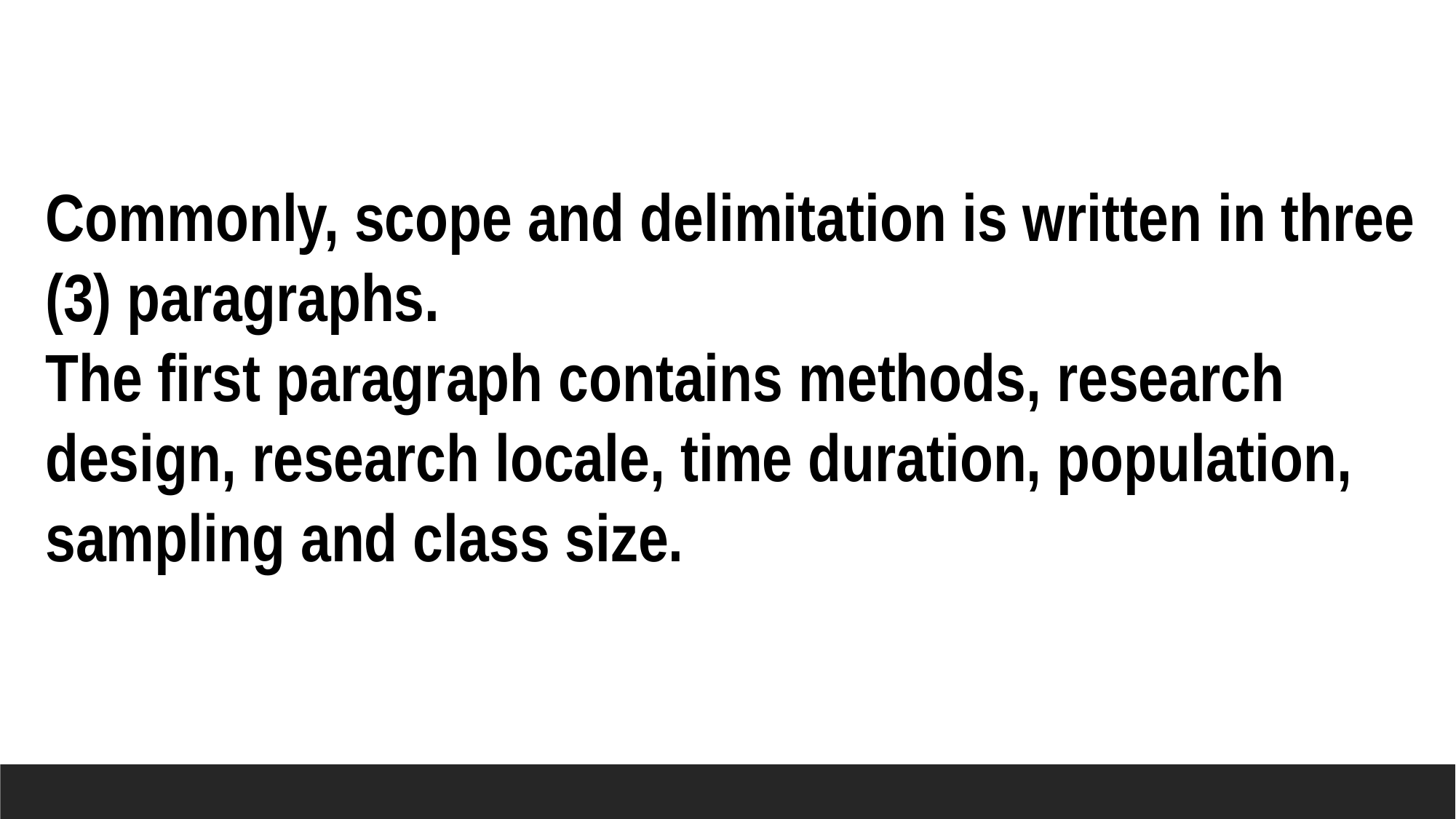

Commonly, scope and delimitation is written in three (3) paragraphs.
The first paragraph contains methods, research design, research locale, time duration, population, sampling and class size.